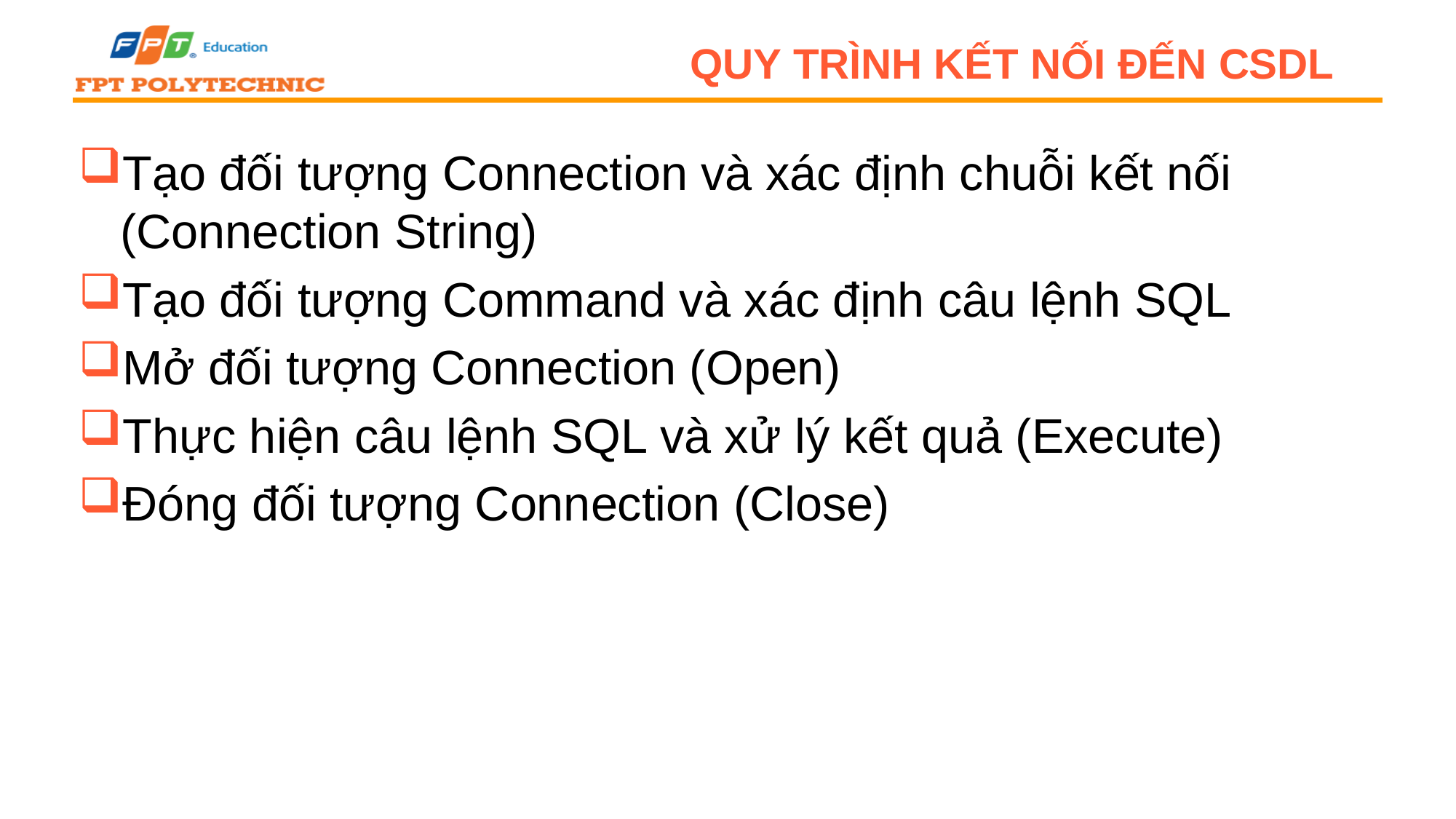

# Quy trình kết nối đến CSDL
Tạo đối tượng Connection và xác định chuỗi kết nối (Connection String)
Tạo đối tượng Command và xác định câu lệnh SQL
Mở đối tượng Connection (Open)
Thực hiện câu lệnh SQL và xử lý kết quả (Execute)
Đóng đối tượng Connection (Close)